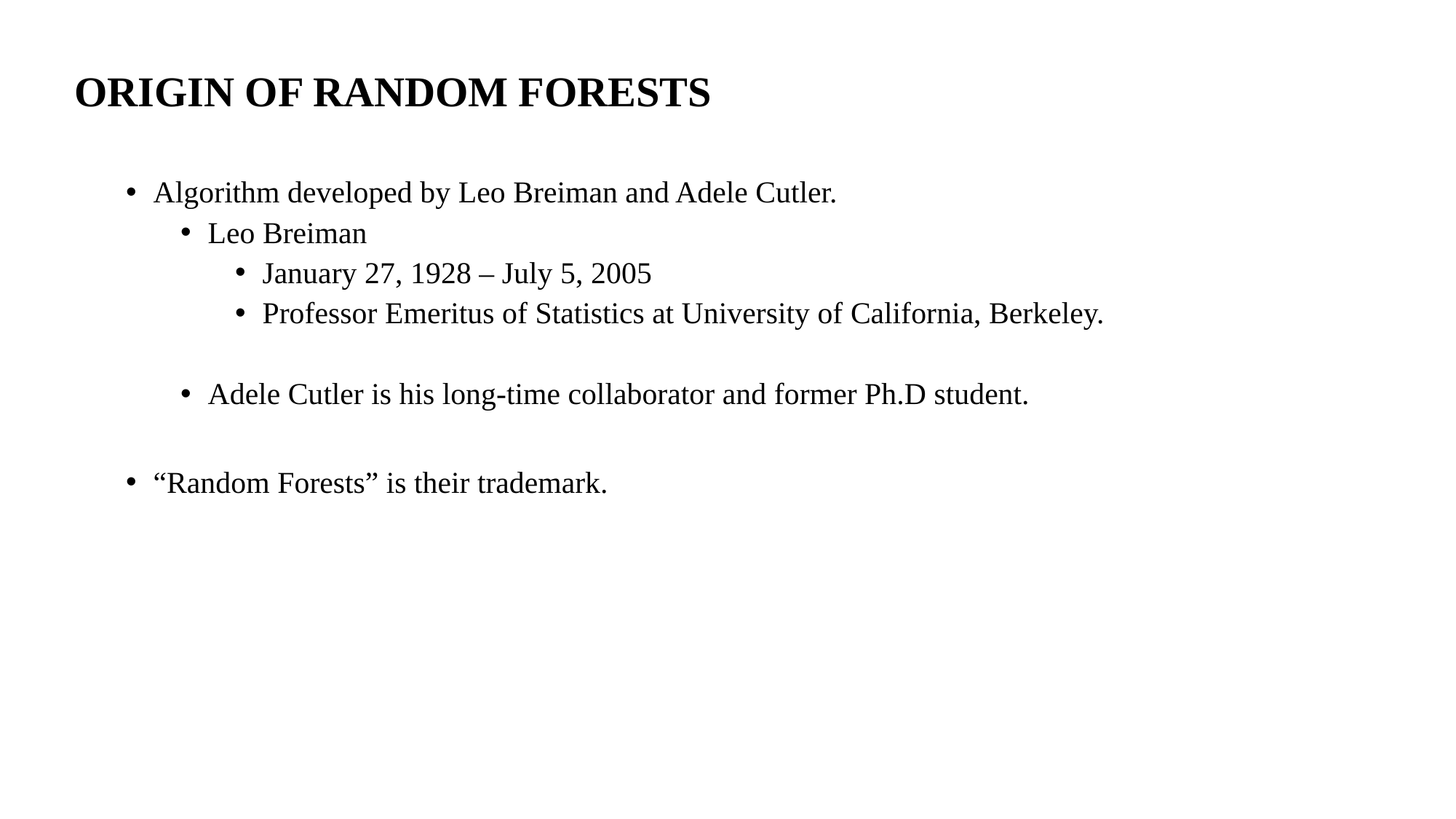

# ORIGIN OF RANDOM FORESTS
Algorithm developed by Leo Breiman and Adele Cutler.
Leo Breiman
January 27, 1928 – July 5, 2005
Professor Emeritus of Statistics at University of California, Berkeley.

Adele Cutler is his long-time collaborator and former Ph.D student.

“Random Forests” is their trademark.